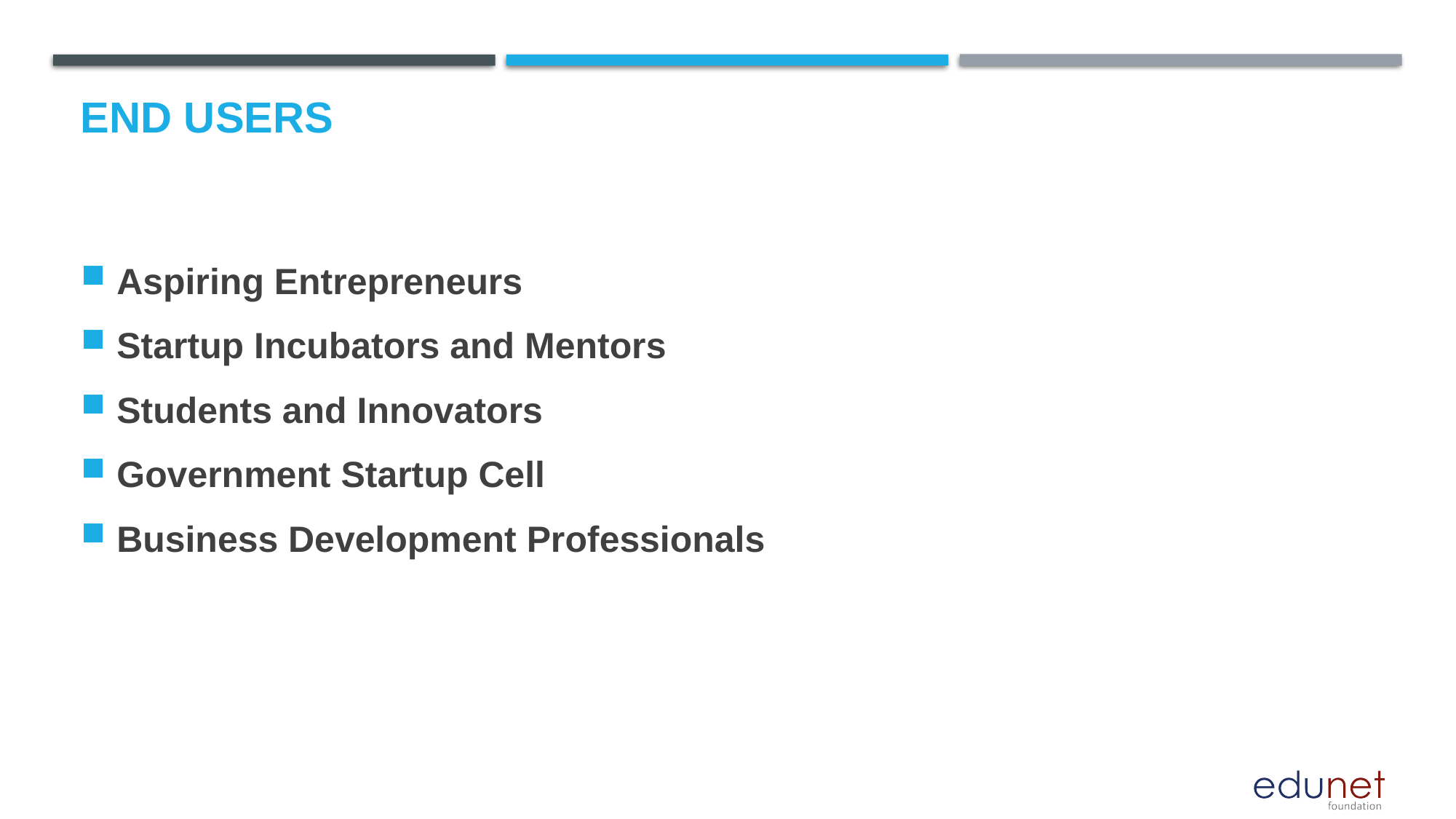

# END USERS
Aspiring Entrepreneurs
Startup Incubators and Mentors
Students and Innovators
Government Startup Cell
Business Development Professionals